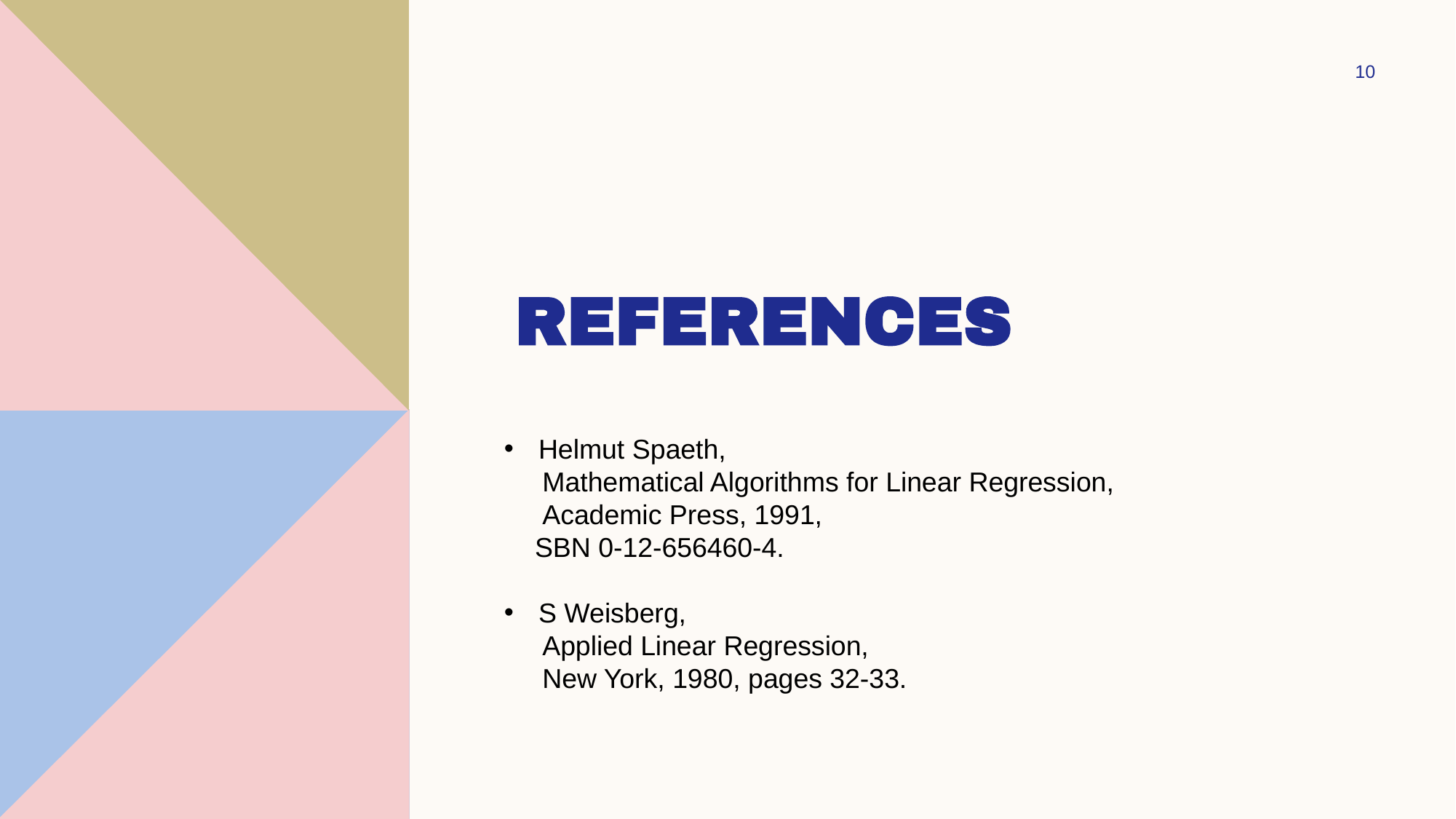

10
# References

Helmut Spaeth,
     Mathematical Algorithms for Linear Regression,
     Academic Press, 1991,
    SBN 0-12-656460-4.

S Weisberg,
     Applied Linear Regression,
     New York, 1980, pages 32-33.